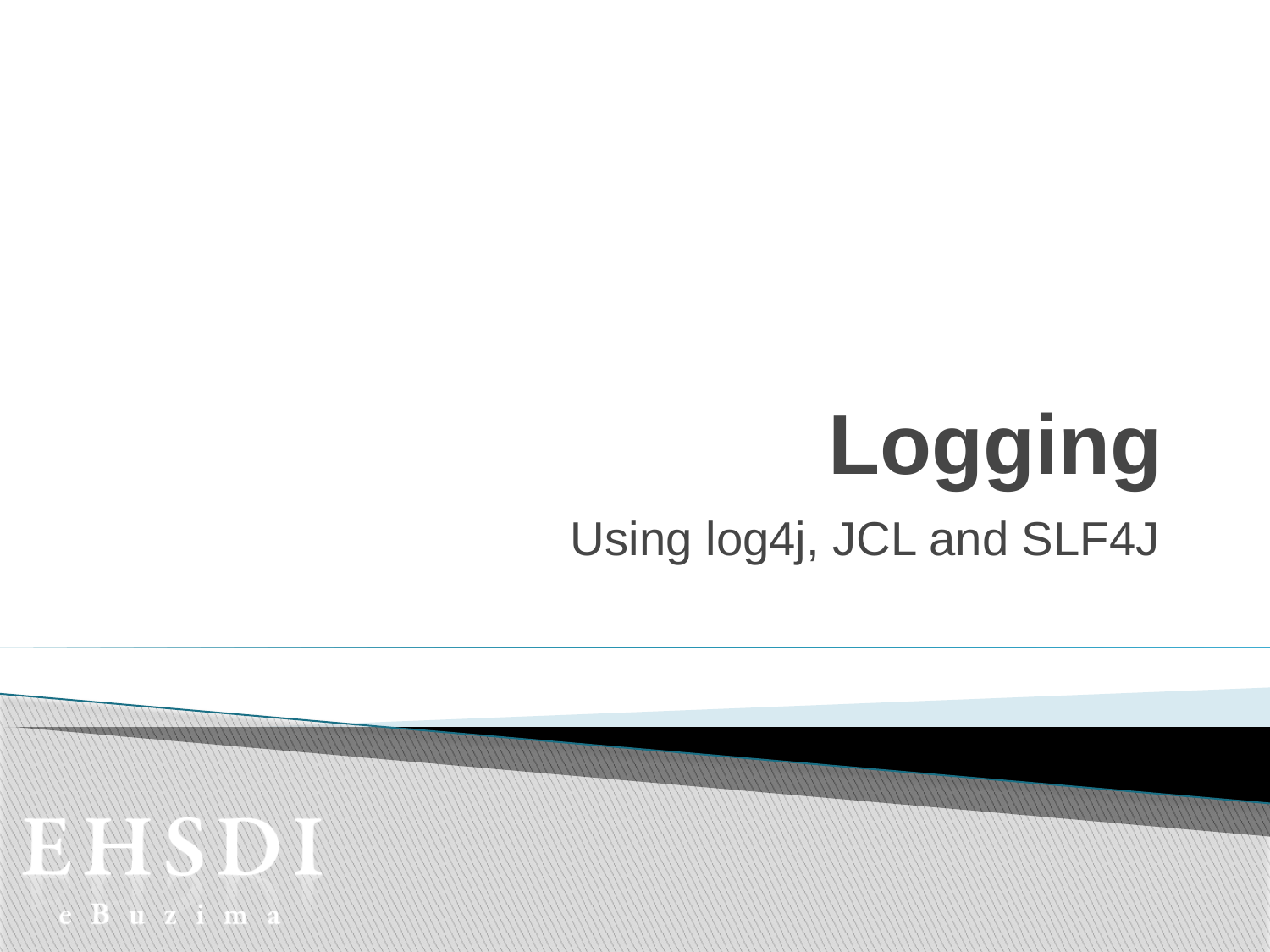

# Logging
Using log4j, JCL and SLF4J